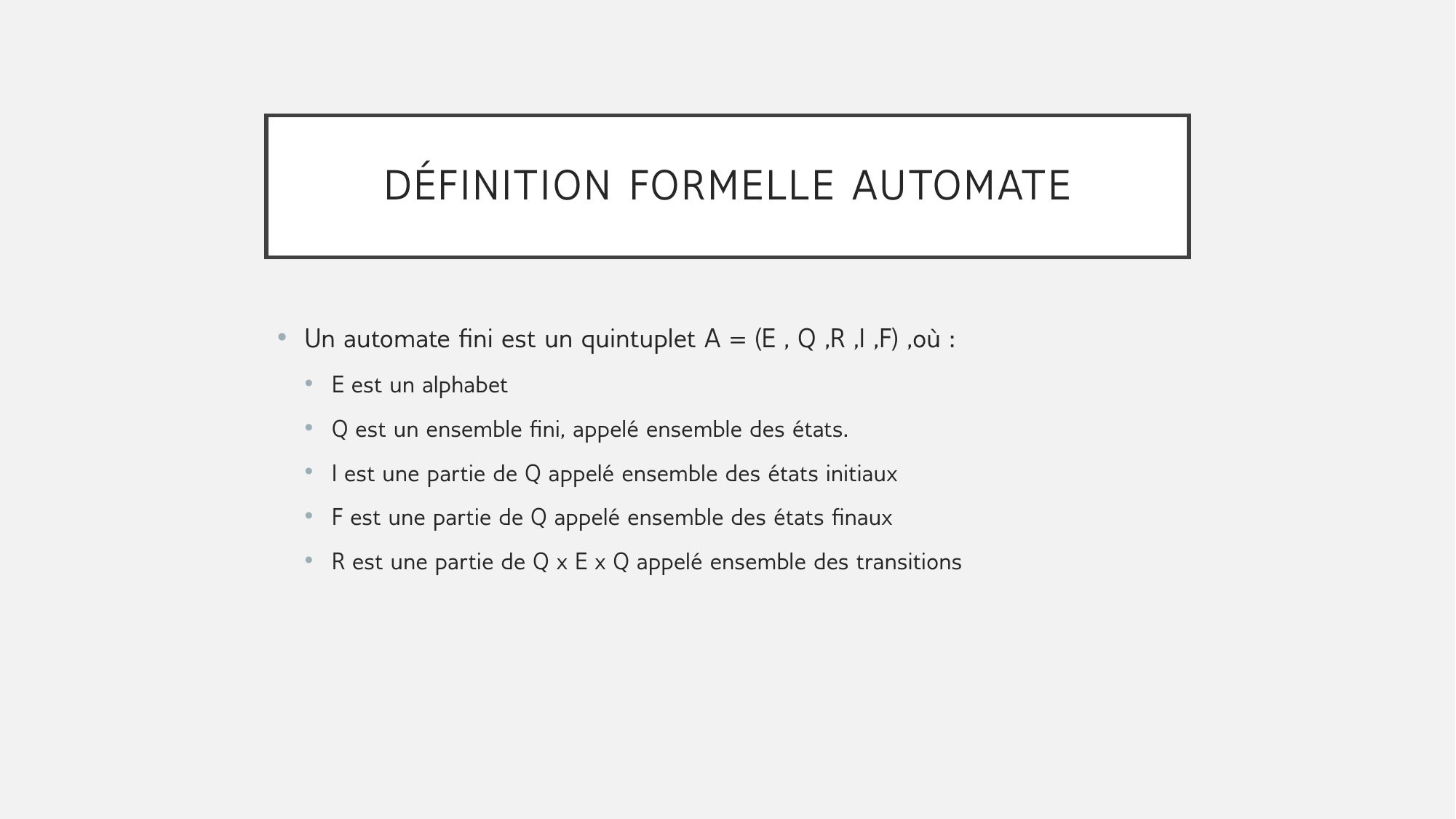

# Définition formelle automate
Un automate fini est un quintuplet A = (E , Q ,R ,I ,F) ,où :
E est un alphabet
Q est un ensemble fini, appelé ensemble des états.
I est une partie de Q appelé ensemble des états initiaux
F est une partie de Q appelé ensemble des états finaux
R est une partie de Q x E x Q appelé ensemble des transitions